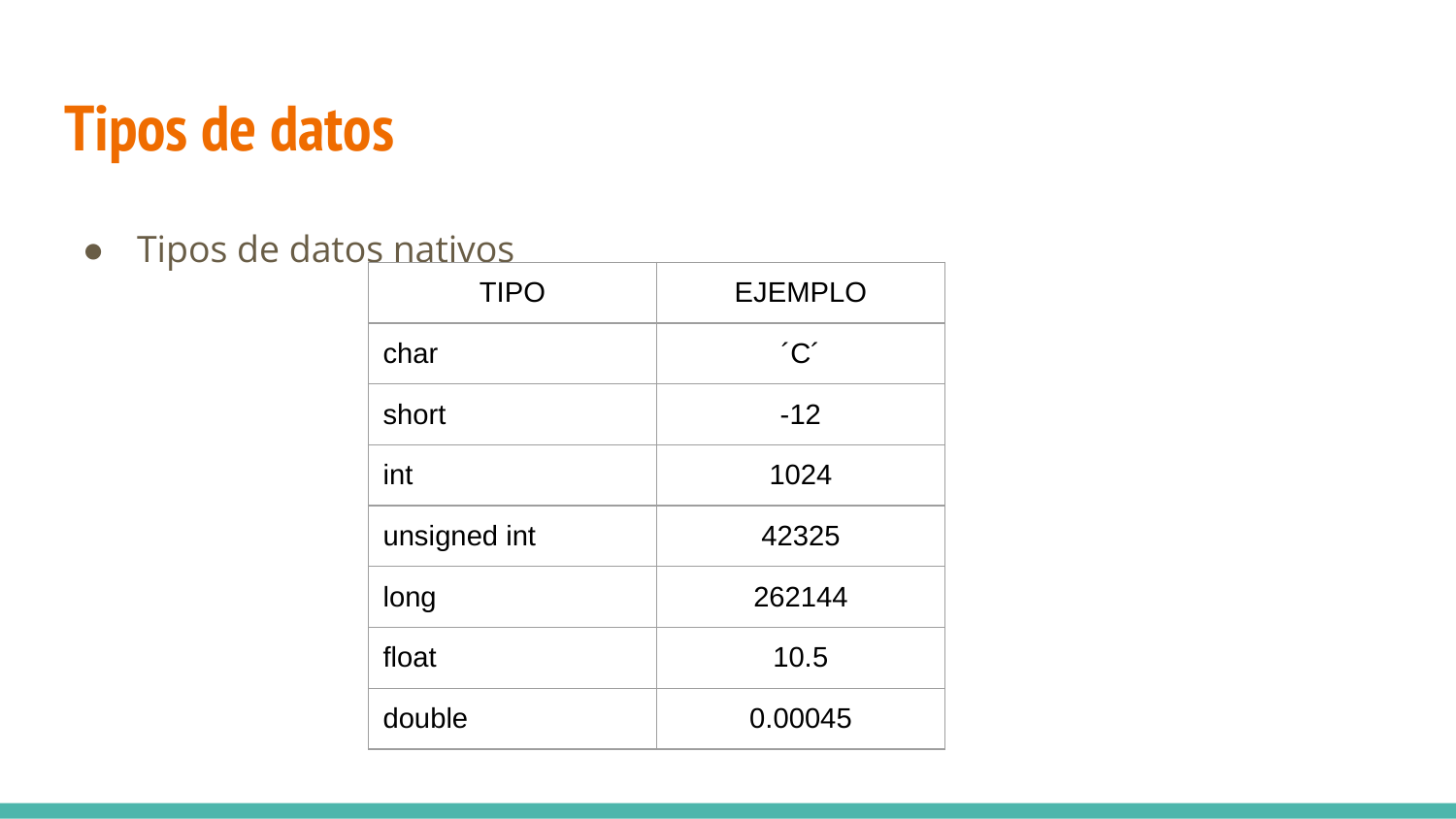

# Tipos de datos
Tipos de datos nativos

| TIPO | EJEMPLO |
| --- | --- |
| char | ´C´ |
| short | -12 |
| int | 1024 |
| unsigned int | 42325 |
| long | 262144 |
| float | 10.5 |
| double | 0.00045 |